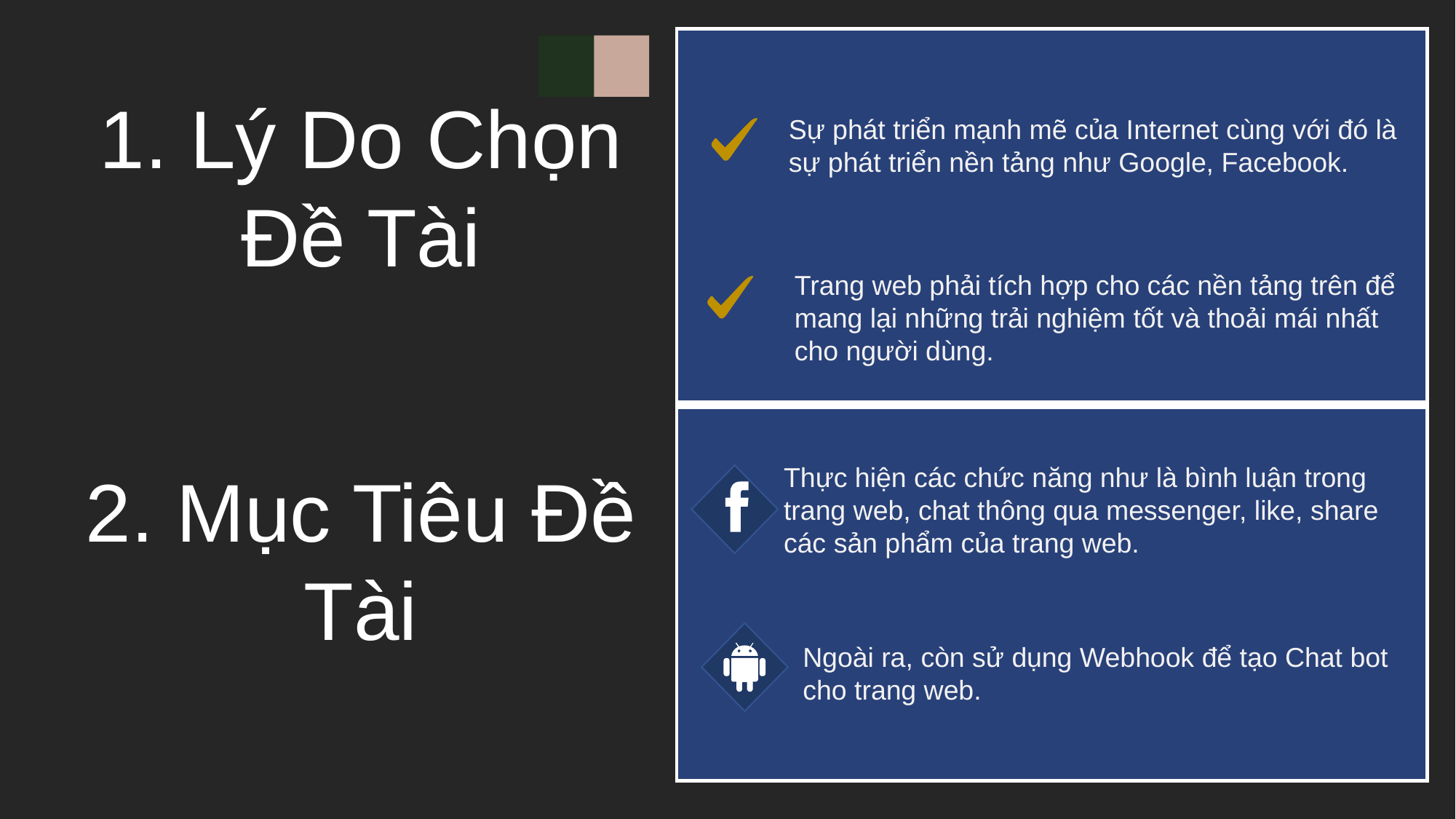

1. Lý Do Chọn Đề Tài
Sự phát triển mạnh mẽ của Internet cùng với đó là sự phát triển nền tảng như Google, Facebook.

Trang web phải tích hợp cho các nền tảng trên để mang lại những trải nghiệm tốt và thoải mái nhất cho người dùng.

Thực hiện các chức năng như là bình luận trong trang web, chat thông qua messenger, like, share các sản phẩm của trang web.

2. Mục Tiêu Đề Tài

Ngoài ra, còn sử dụng Webhook để tạo Chat bot cho trang web.